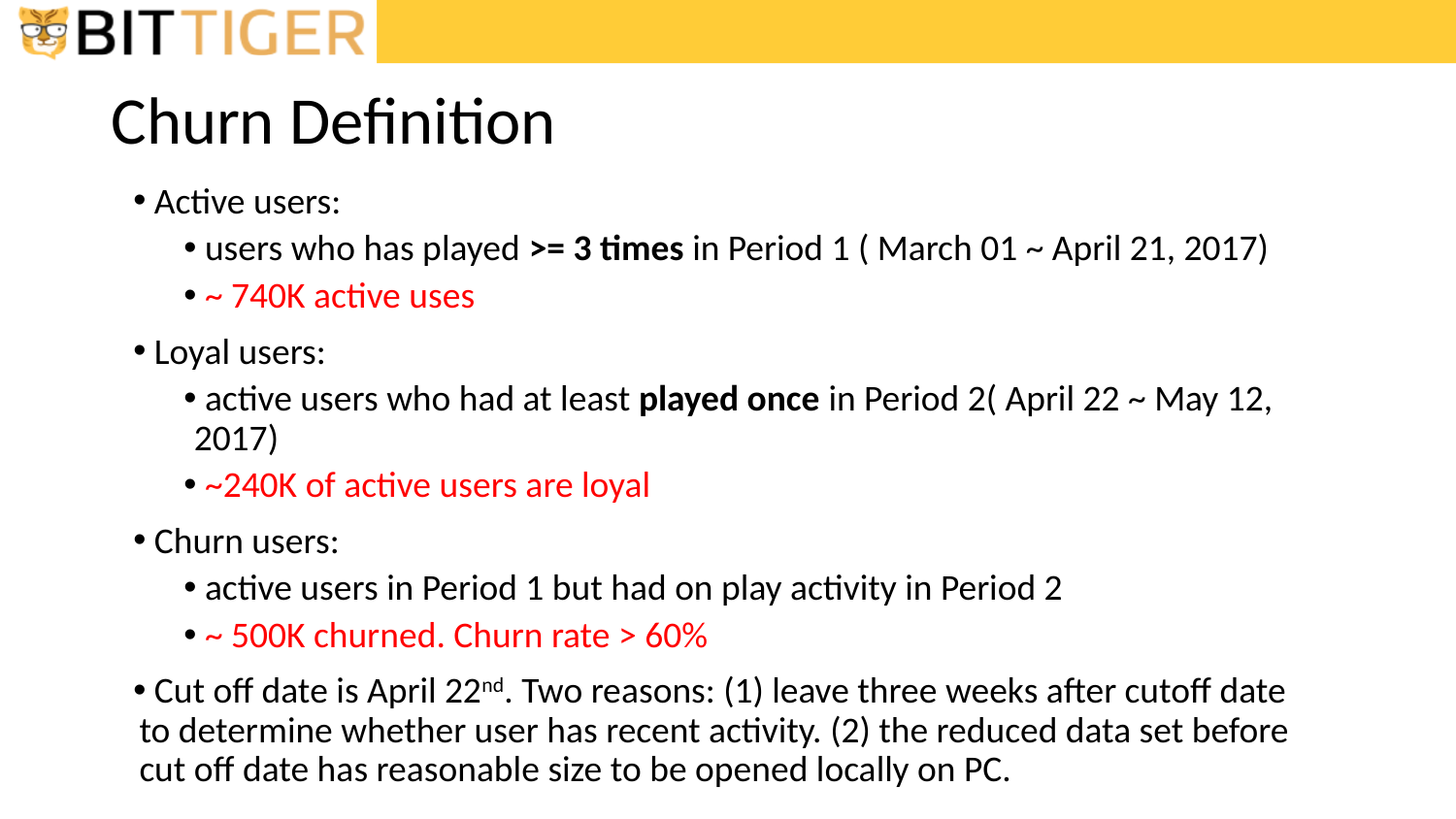

# Churn Definition
 Active users:
 users who has played >= 3 times in Period 1 ( March 01 ~ April 21, 2017)
 ~ 740K active uses
 Loyal users:
 active users who had at least played once in Period 2( April 22 ~ May 12, 2017)
 ~240K of active users are loyal
 Churn users:
 active users in Period 1 but had on play activity in Period 2
 ~ 500K churned. Churn rate > 60%
 Cut off date is April 22nd. Two reasons: (1) leave three weeks after cutoff date to determine whether user has recent activity. (2) the reduced data set before cut off date has reasonable size to be opened locally on PC.